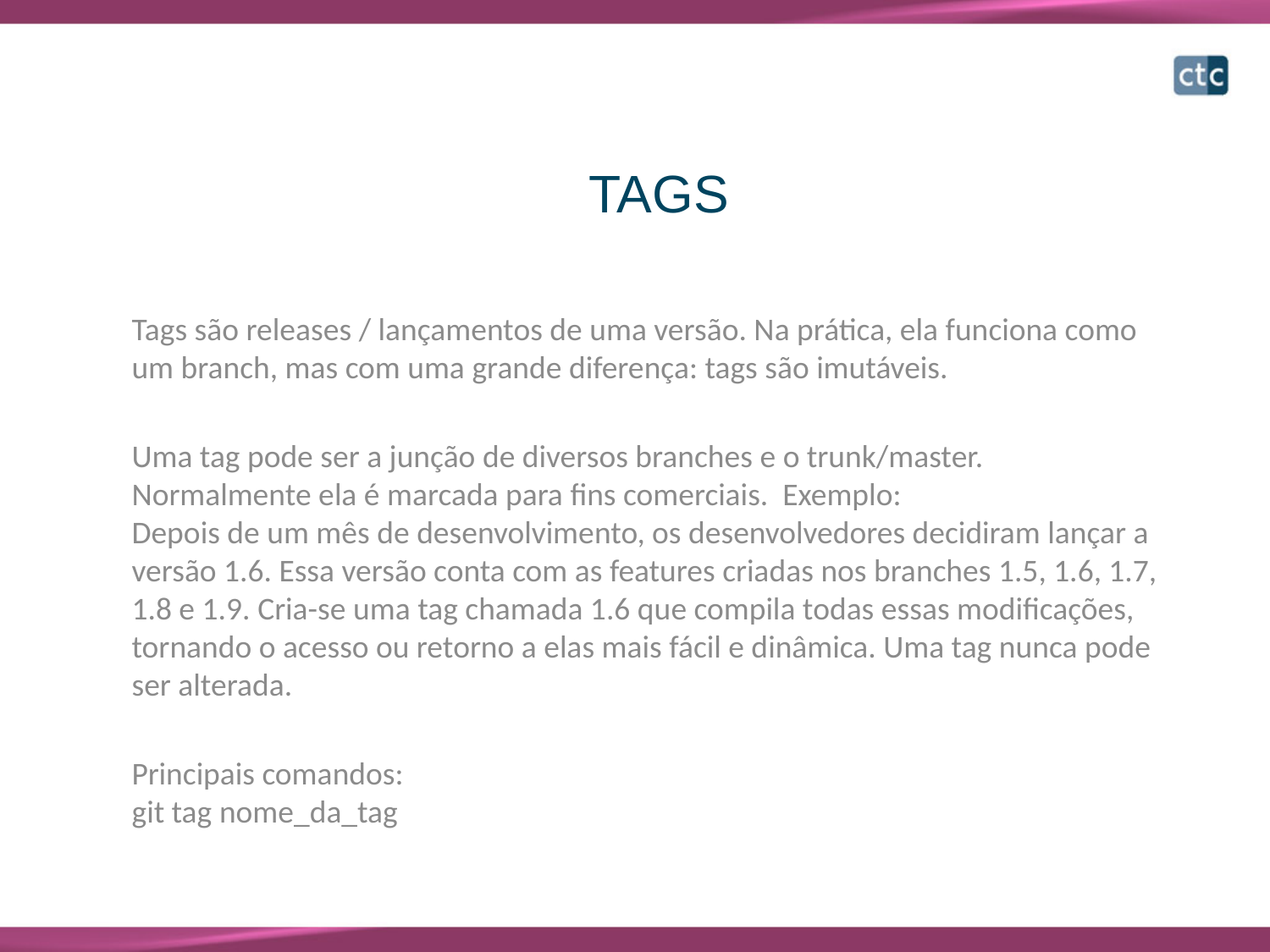

# TAGS
Tags são releases / lançamentos de uma versão. Na prática, ela funciona como um branch, mas com uma grande diferença: tags são imutáveis.

Uma tag pode ser a junção de diversos branches e o trunk/master. Normalmente ela é marcada para fins comerciais.  Exemplo:
Depois de um mês de desenvolvimento, os desenvolvedores decidiram lançar a versão 1.6. Essa versão conta com as features criadas nos branches 1.5, 1.6, 1.7, 1.8 e 1.9. Cria-se uma tag chamada 1.6 que compila todas essas modificações, tornando o acesso ou retorno a elas mais fácil e dinâmica. Uma tag nunca pode ser alterada.

Principais comandos:
git tag nome_da_tag